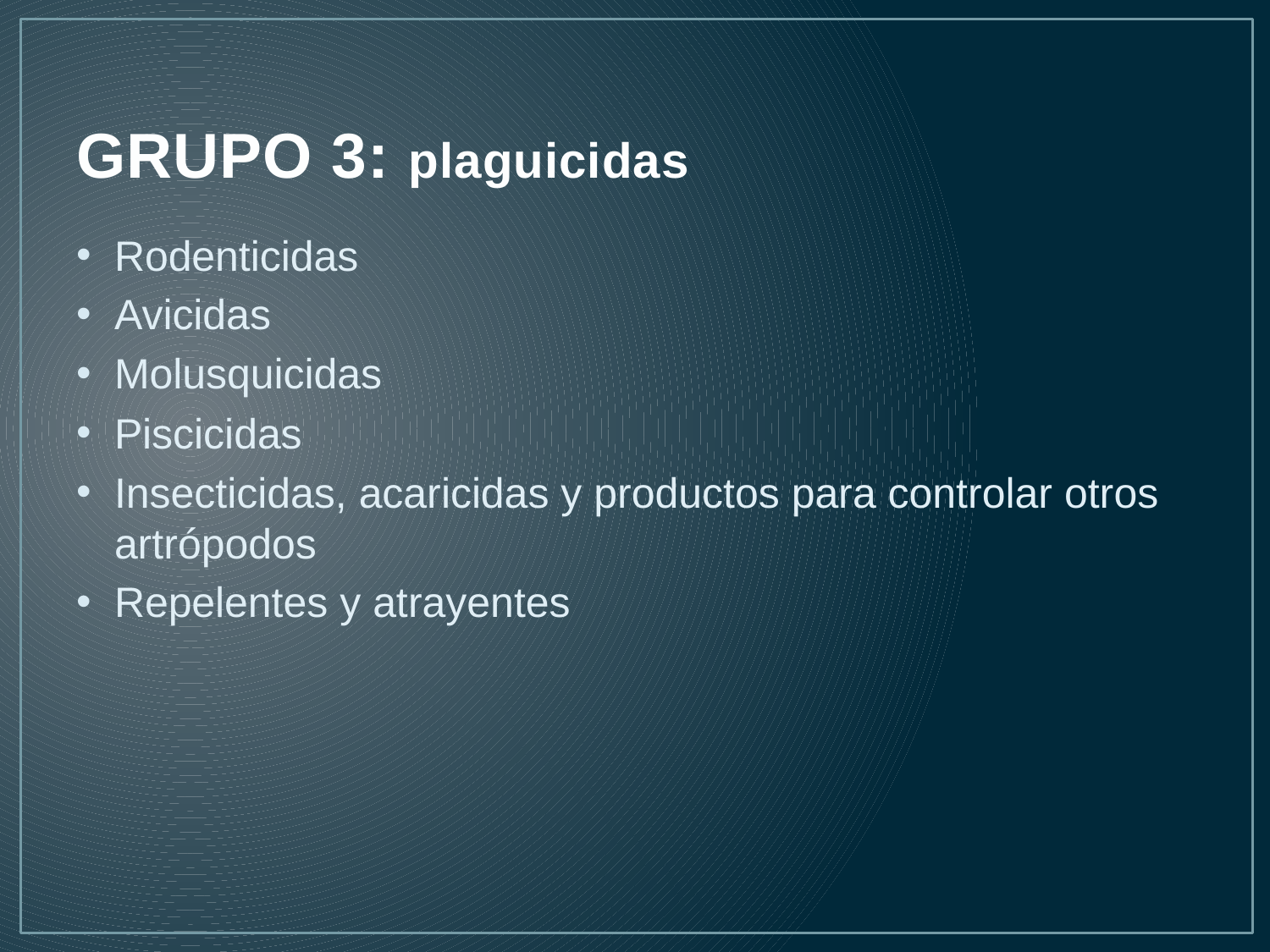

# GRUPO 3: plaguicidas
Rodenticidas
Avicidas
Molusquicidas
Piscicidas
Insecticidas, acaricidas y productos para controlar otros artrópodos
Repelentes y atrayentes